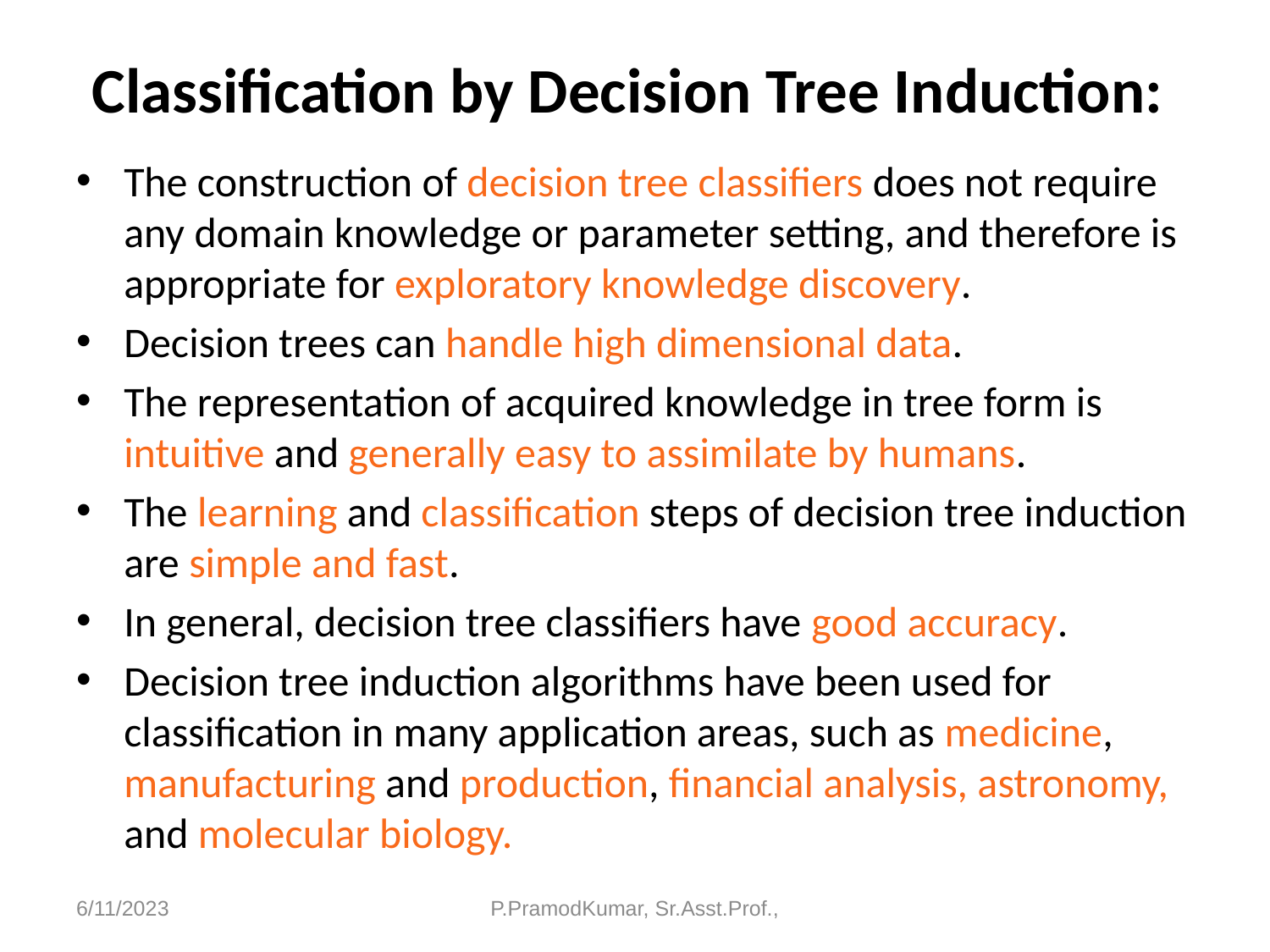

# Classification by Decision Tree Induction:
The construction of decision tree classifiers does not require any domain knowledge or parameter setting, and therefore is appropriate for exploratory knowledge discovery.
Decision trees can handle high dimensional data.
The representation of acquired knowledge in tree form is intuitive and generally easy to assimilate by humans.
The learning and classification steps of decision tree induction are simple and fast.
In general, decision tree classifiers have good accuracy.
Decision tree induction algorithms have been used for classification in many application areas, such as medicine, manufacturing and production, financial analysis, astronomy, and molecular biology.

6/11/2023
P.PramodKumar, Sr.Asst.Prof.,